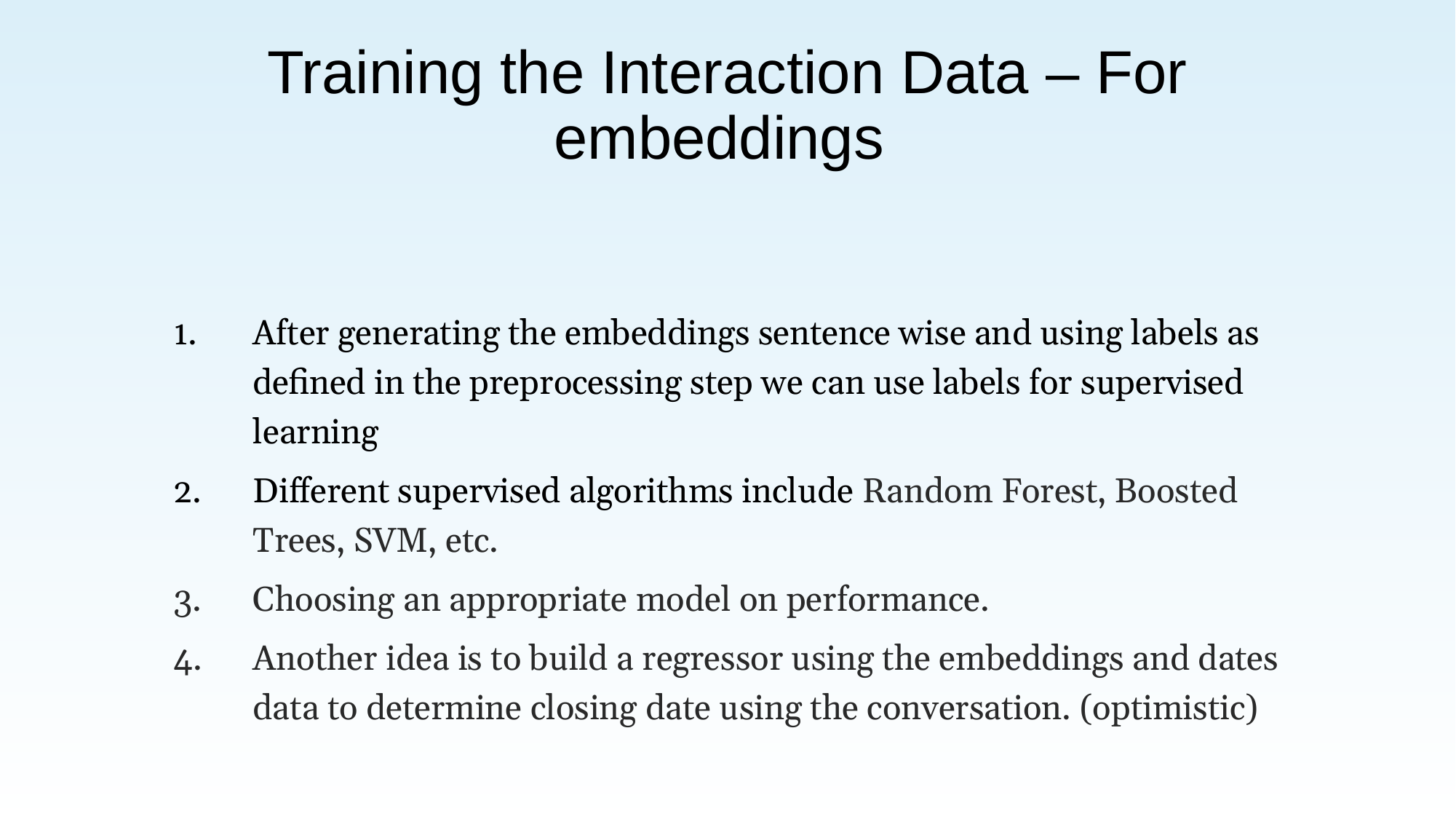

# Training the Interaction Data – For embeddings
After generating the embeddings sentence wise and using labels as defined in the preprocessing step we can use labels for supervised learning
Different supervised algorithms include Random Forest, Boosted Trees, SVM, etc.
Choosing an appropriate model on performance.
Another idea is to build a regressor using the embeddings and dates data to determine closing date using the conversation. (optimistic)